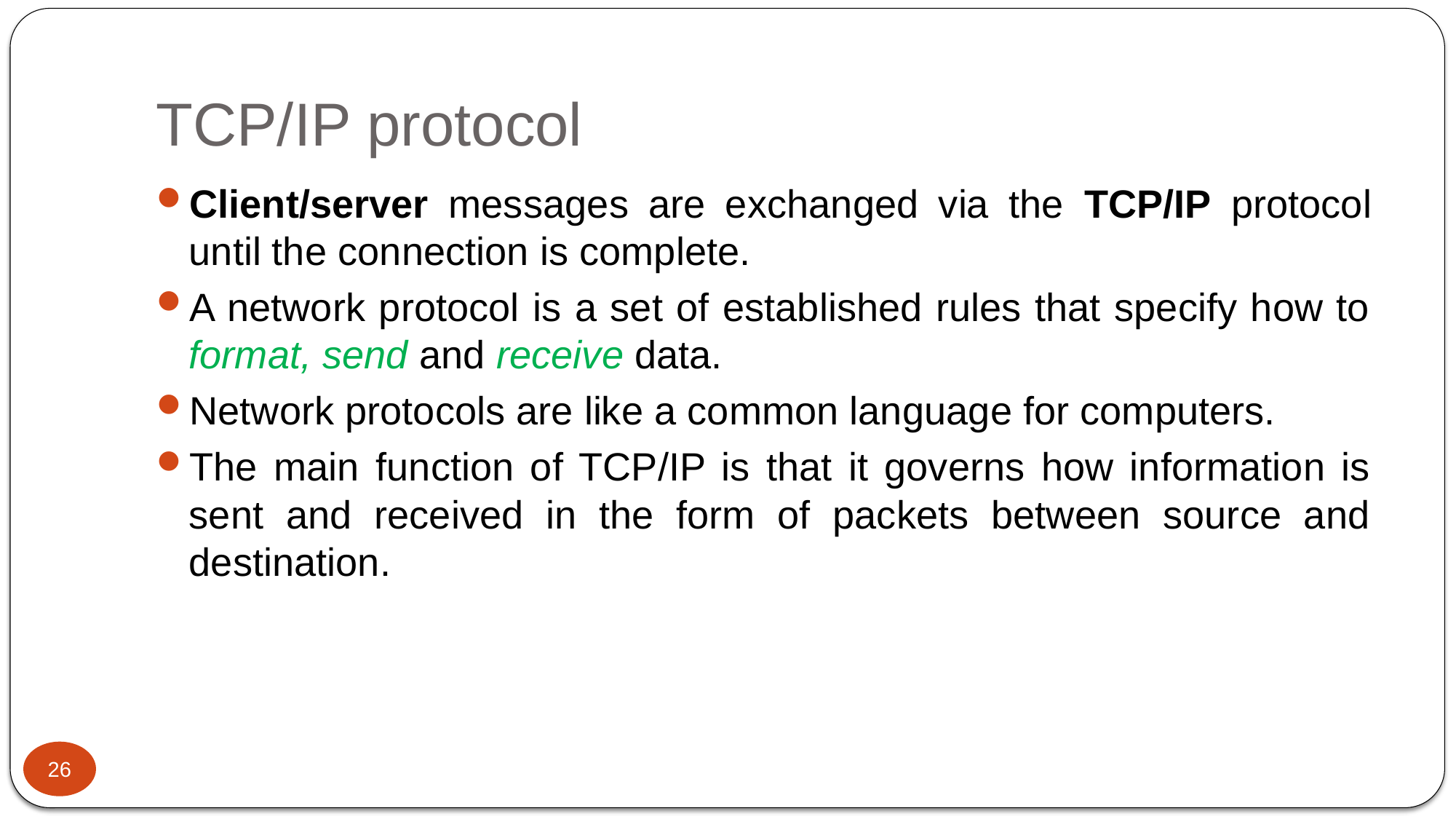

# TCP/IP protocol
Client/server messages are exchanged via the TCP/IP protocol until the connection is complete.
A network protocol is a set of established rules that specify how to format, send and receive data.
Network protocols are like a common language for computers.
The main function of TCP/IP is that it governs how information is sent and received in the form of packets between source and destination.

26